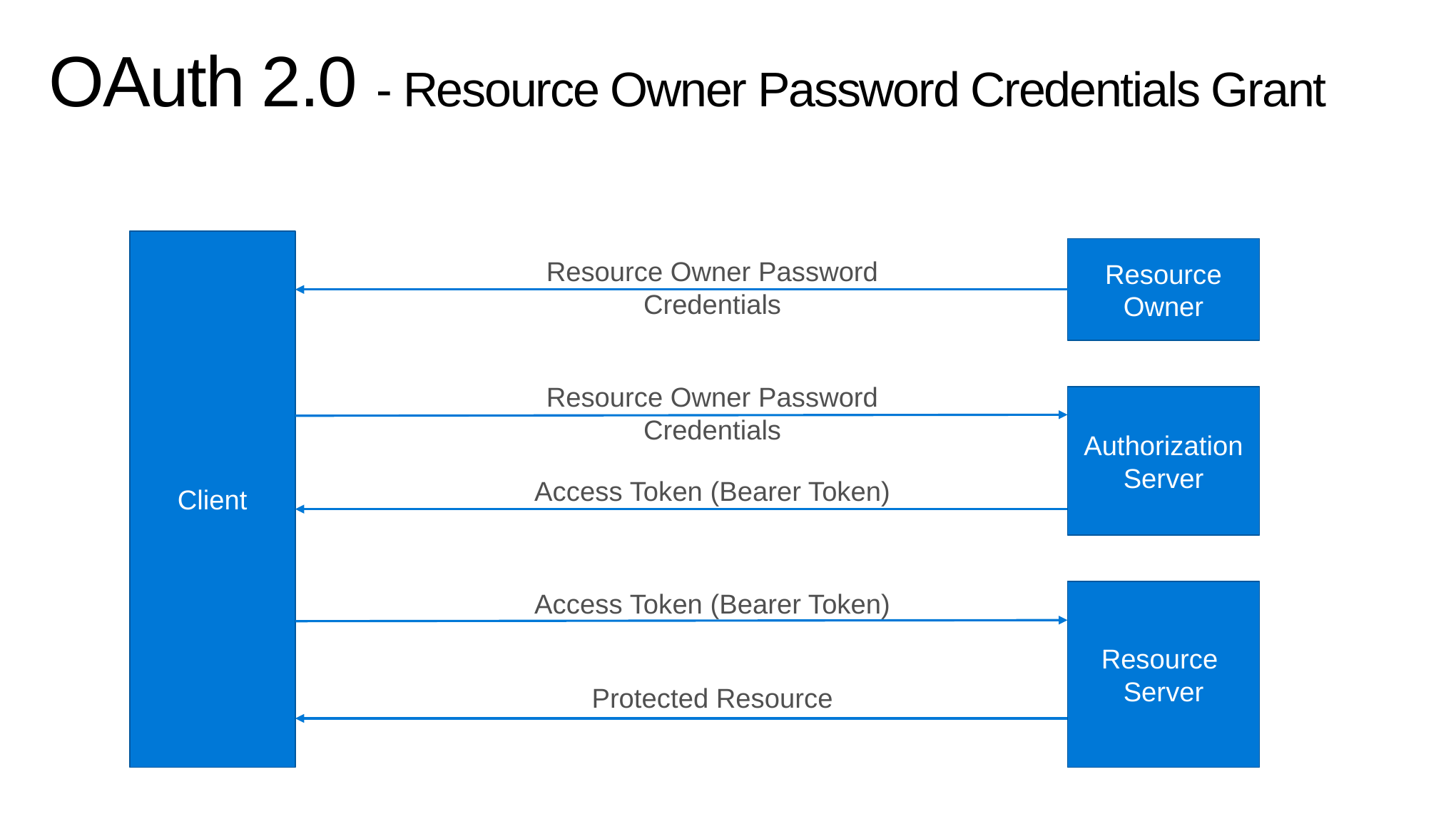

# OAuth 2.0 - Resource Owner Password Credentials Grant
Client
Resource Owner
Resource Owner Password Credentials
Resource Owner Password Credentials
Authorization
Server
Access Token (Bearer Token)
Access Token (Bearer Token)
Resource
Server
Protected Resource